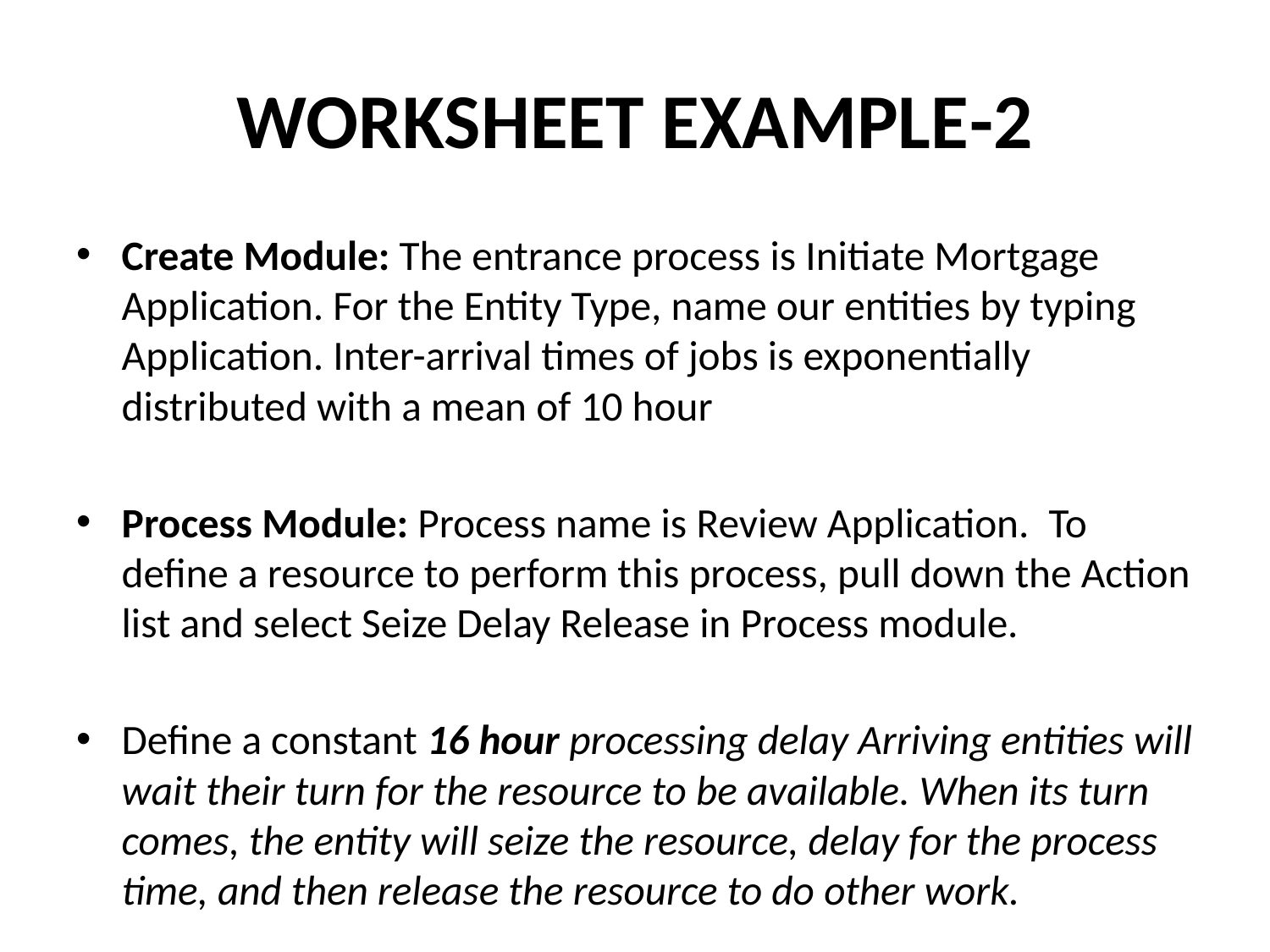

# WORKSHEET EXAMPLE-2
Create Module: The entrance process is Initiate Mortgage Application. For the Entity Type, name our entities by typing Application. Inter-arrival times of jobs is exponentially distributed with a mean of 10 hour

Process Module: Process name is Review Application.  To define a resource to perform this process, pull down the Action list and select Seize Delay Release in Process module.

Define a constant 16 hour processing delay Arriving entities will wait their turn for the resource to be available. When its turn comes, the entity will seize the resource, delay for the process time, and then release the resource to do other work.